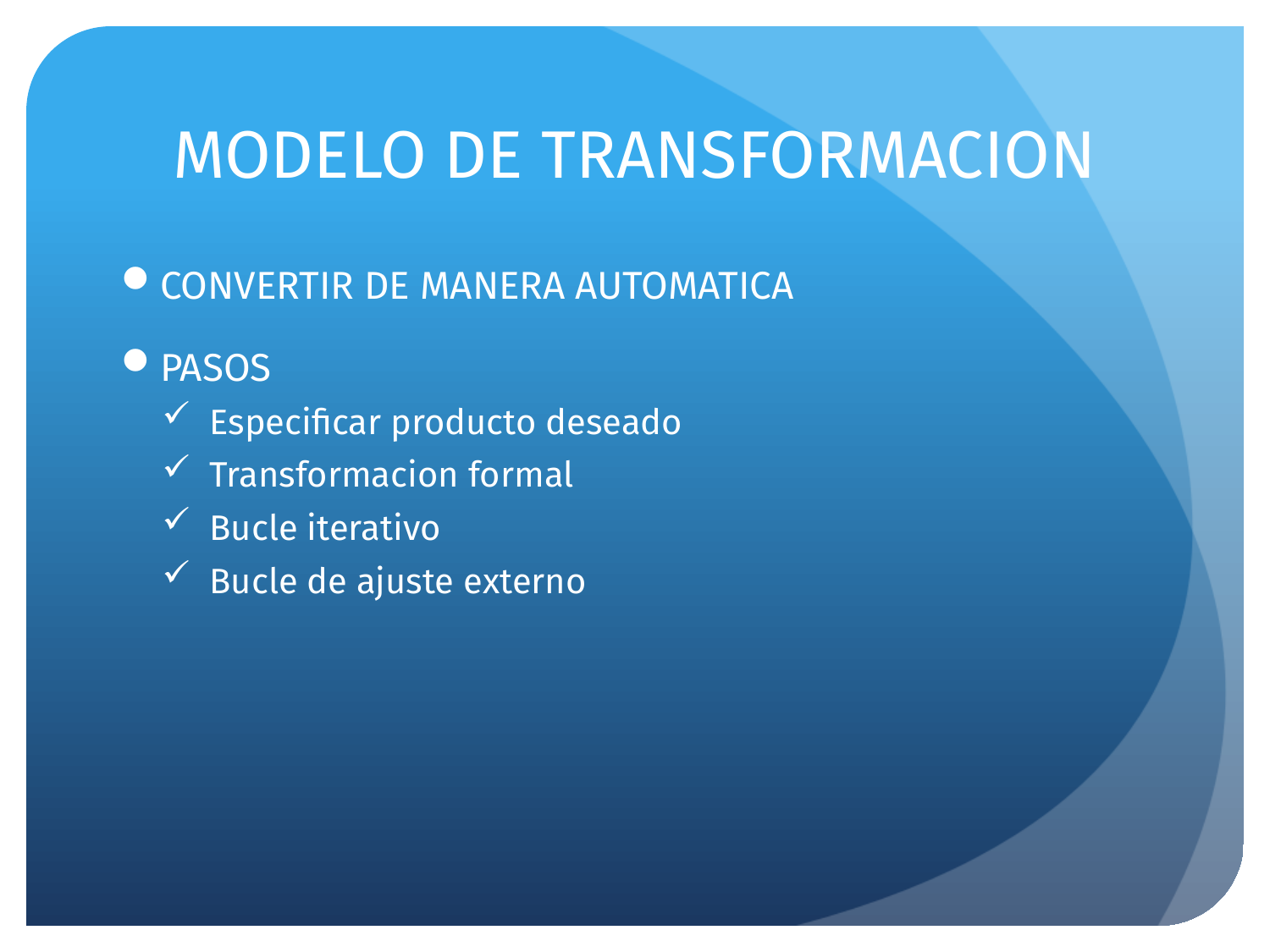

# MODELO DE TRANSFORMACION
CONVERTIR DE MANERA AUTOMATICA
PASOS
Especificar producto deseado
Transformacion formal
Bucle iterativo
Bucle de ajuste externo